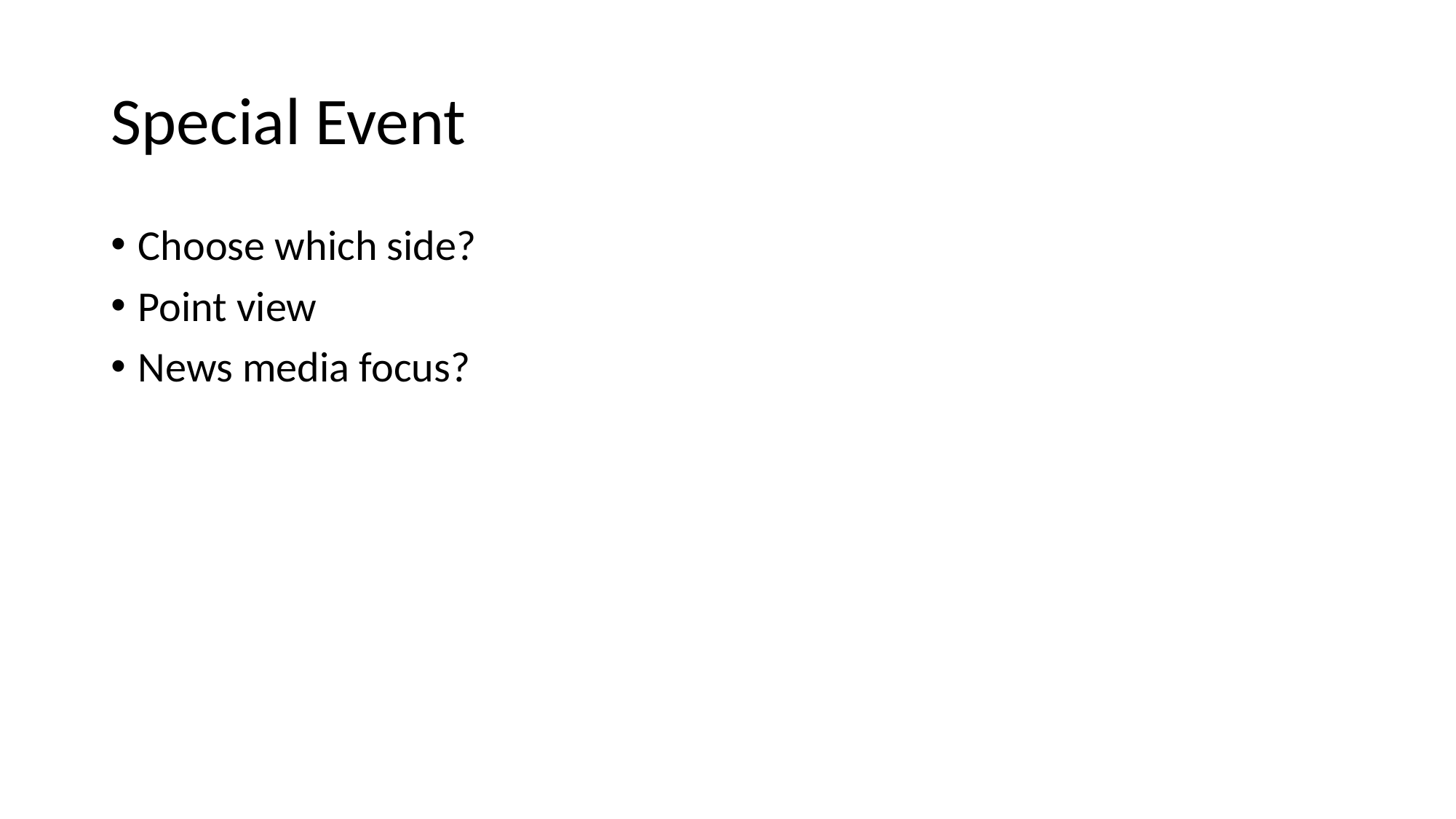

# Special Event
Choose which side?
Point view
News media focus?